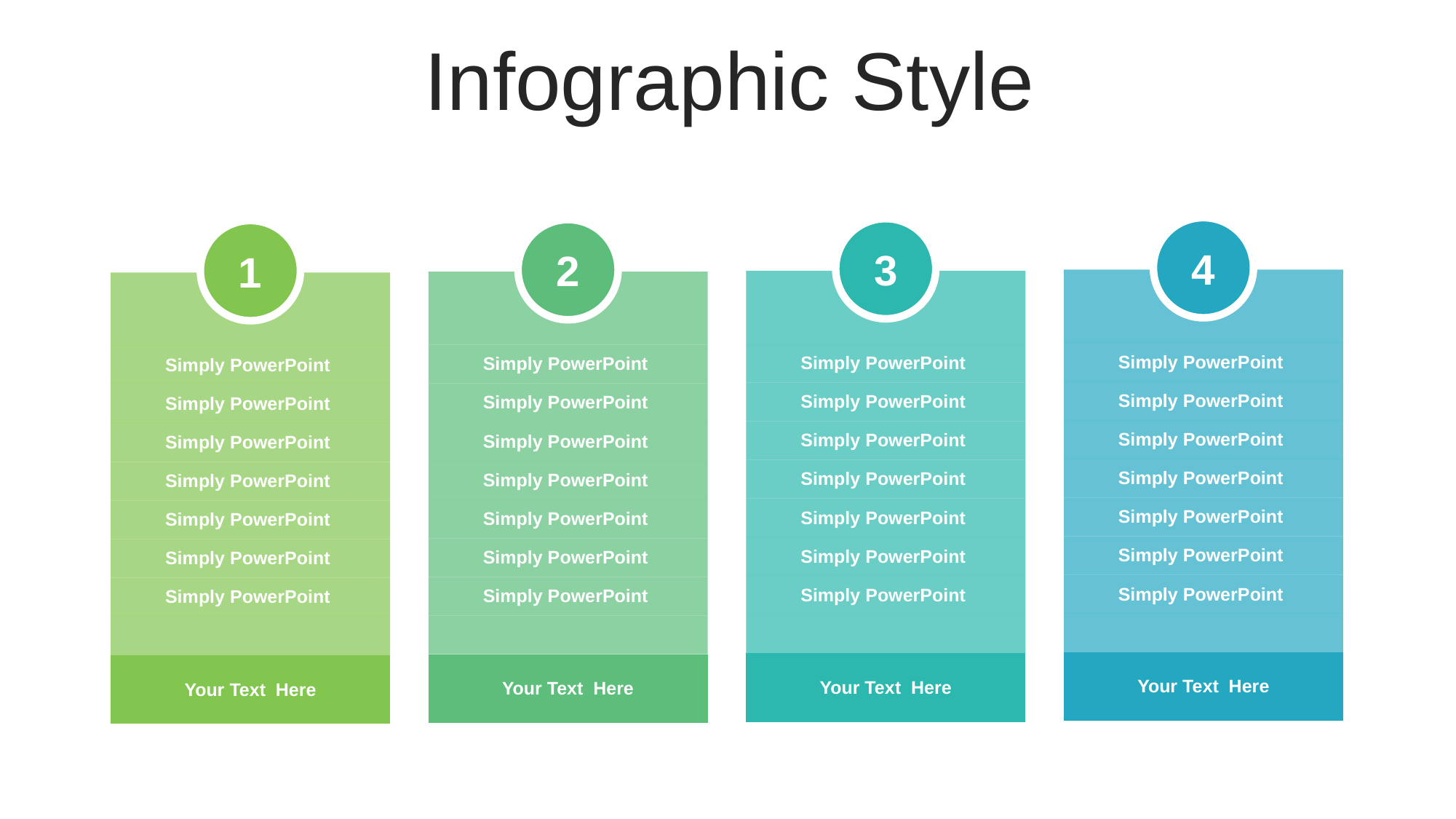

Infographic Style

4
3
2
1
|  |
| --- |
| Simply PowerPoint |
| Simply PowerPoint |
| Simply PowerPoint |
| Simply PowerPoint |
| Simply PowerPoint |
| Simply PowerPoint |
| Simply PowerPoint |
|  |
| Your Text Here |
|  |
| --- |
| Simply PowerPoint |
| Simply PowerPoint |
| Simply PowerPoint |
| Simply PowerPoint |
| Simply PowerPoint |
| Simply PowerPoint |
| Simply PowerPoint |
|  |
| Your Text Here |
|  |
| --- |
| Simply PowerPoint |
| Simply PowerPoint |
| Simply PowerPoint |
| Simply PowerPoint |
| Simply PowerPoint |
| Simply PowerPoint |
| Simply PowerPoint |
|  |
| Your Text Here |
|  |
| --- |
| Simply PowerPoint |
| Simply PowerPoint |
| Simply PowerPoint |
| Simply PowerPoint |
| Simply PowerPoint |
| Simply PowerPoint |
| Simply PowerPoint |
|  |
| Your Text Here |